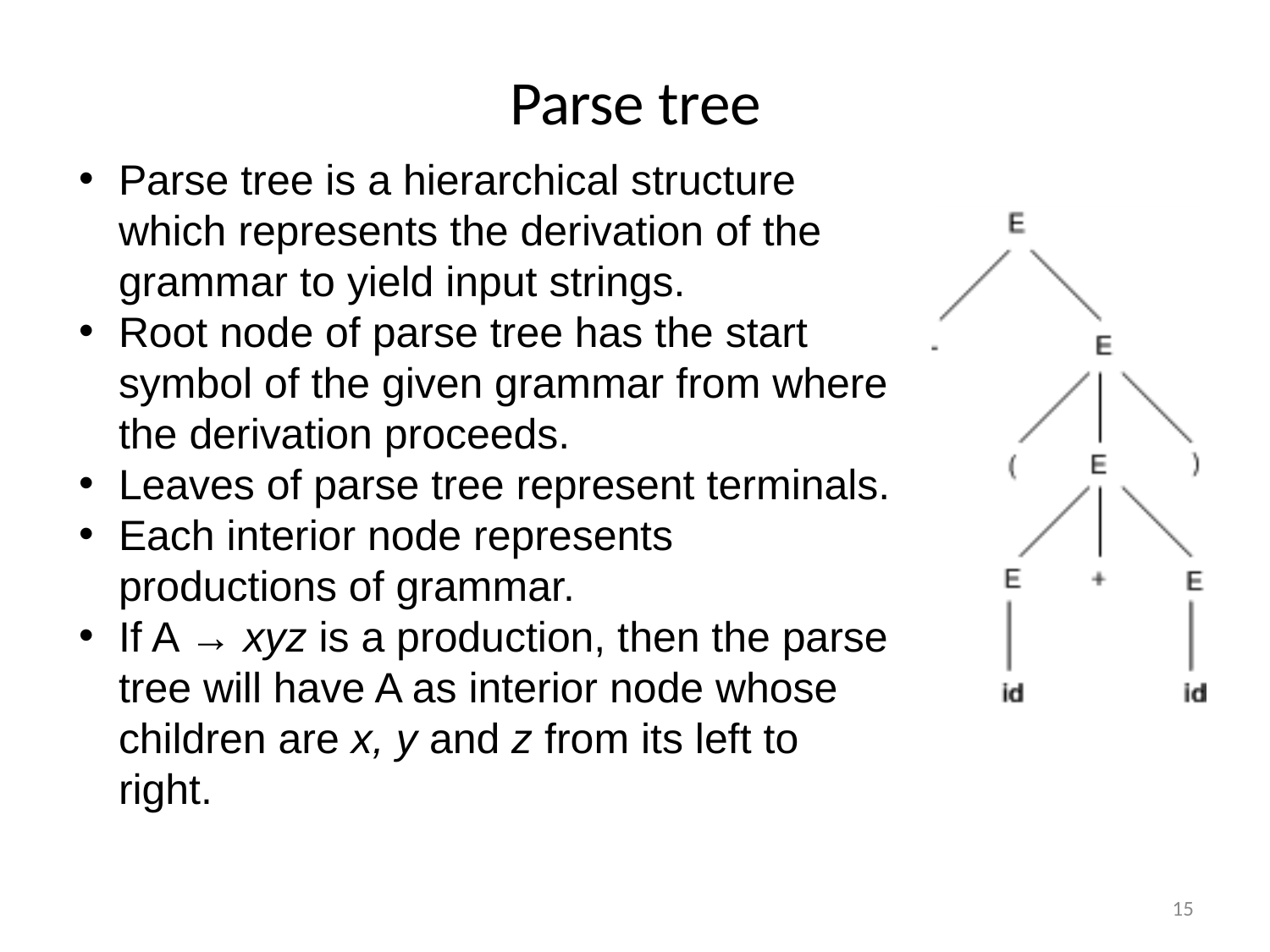

# Parse tree
Parse tree is a hierarchical structure which represents the derivation of the grammar to yield input strings.
Root node of parse tree has the start symbol of the given grammar from where the derivation proceeds.
Leaves of parse tree represent terminals.
Each interior node represents productions of grammar.
If A → xyz is a production, then the parse tree will have A as interior node whose children are x, y and z from its left to right.

15